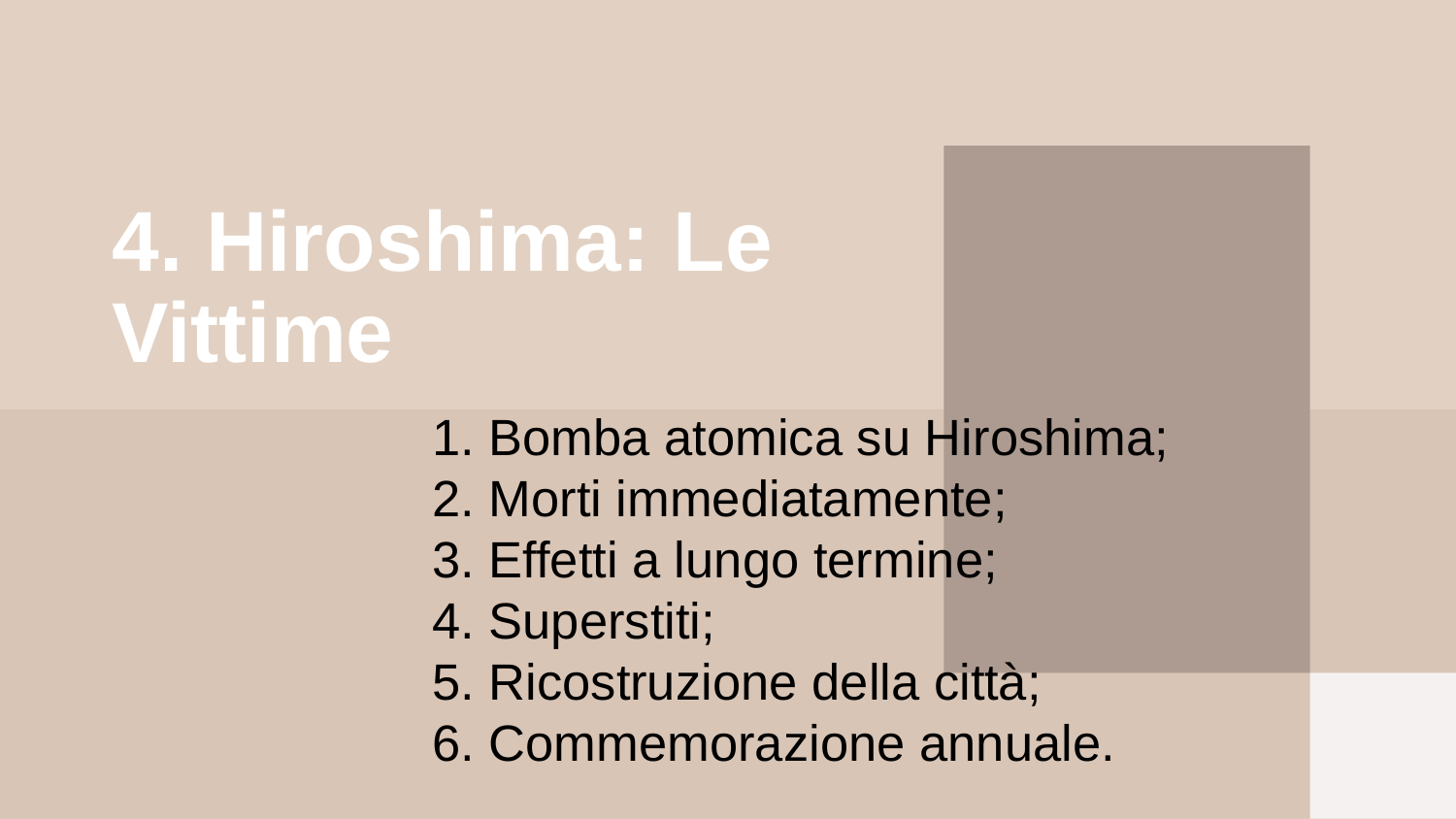

# 4. Hiroshima: Le Vittime

1. Bomba atomica su Hiroshima;
2. Morti immediatamente;
3. Effetti a lungo termine;
4. Superstiti;
5. Ricostruzione della città;
6. Commemorazione annuale.